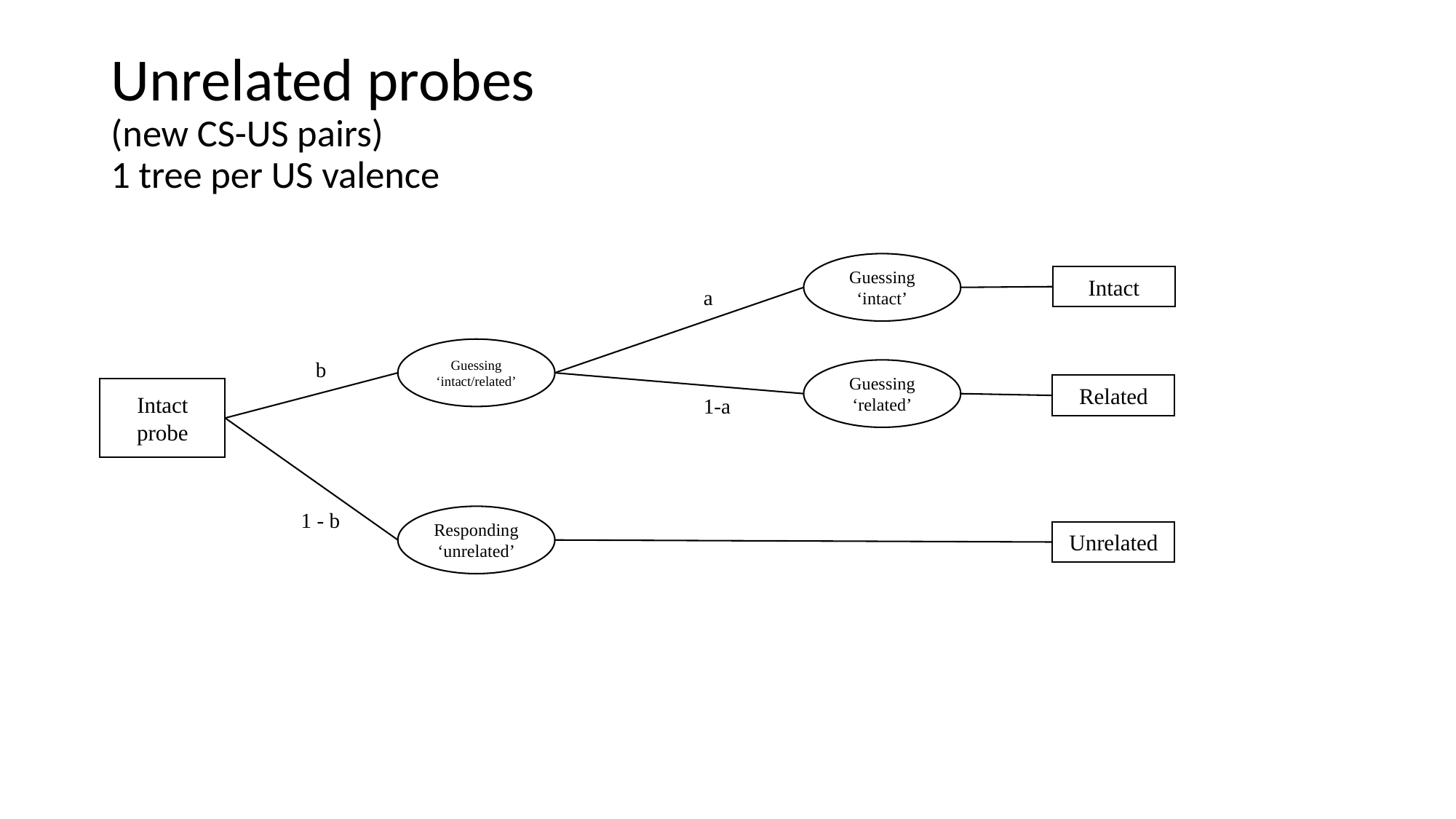

# Unrelated probes (new CS-US pairs) 1 tree per US valence
Guessing ‘intact’
Intact
a
Guessing ‘intact/related’
b
Guessing ‘related’
Related
Intact probe
1-a
1 - b
Responding ‘unrelated’
Unrelated